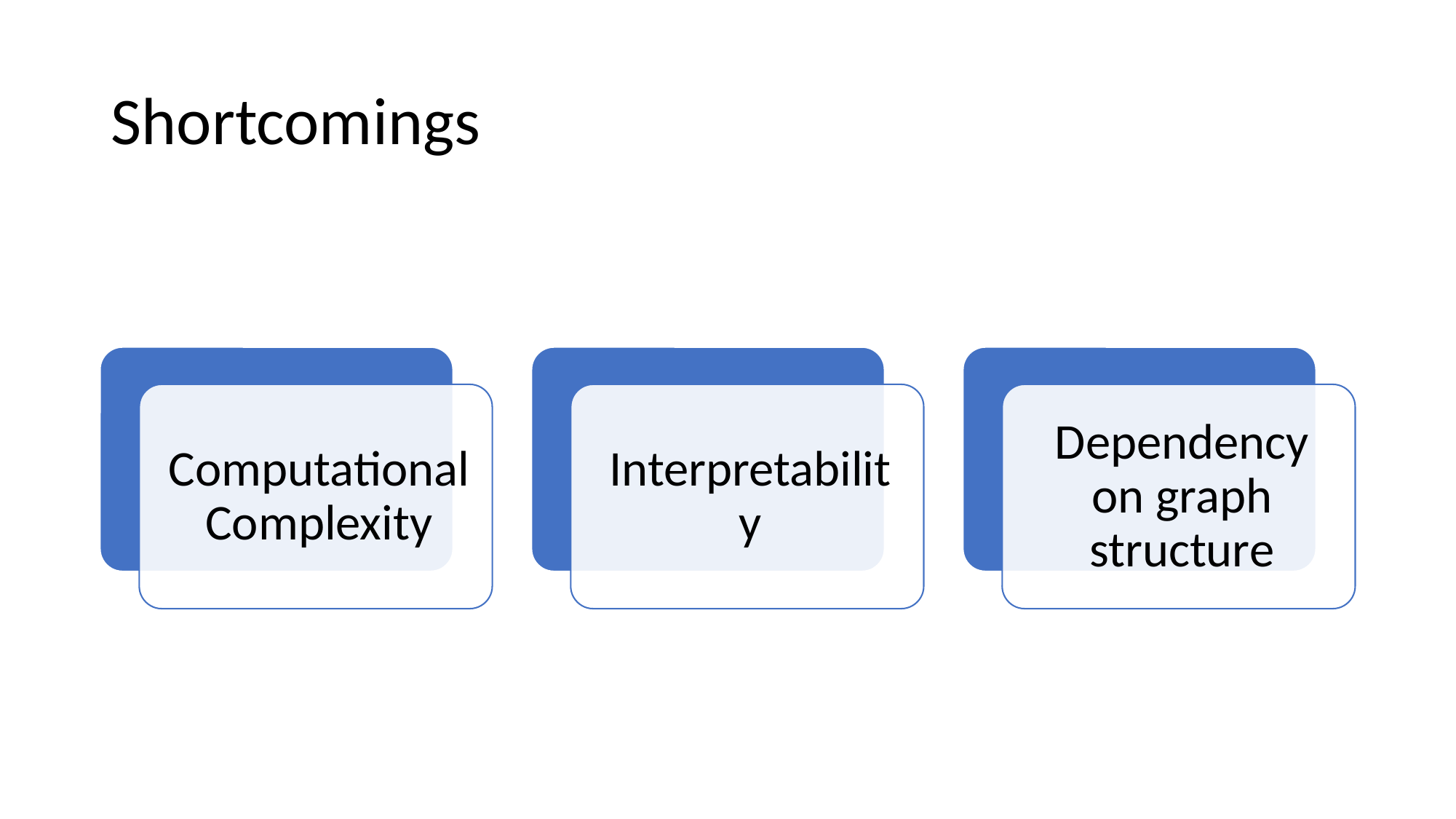

# Shortcomings
Computational Complexity
Interpretability
Dependency on graph structure